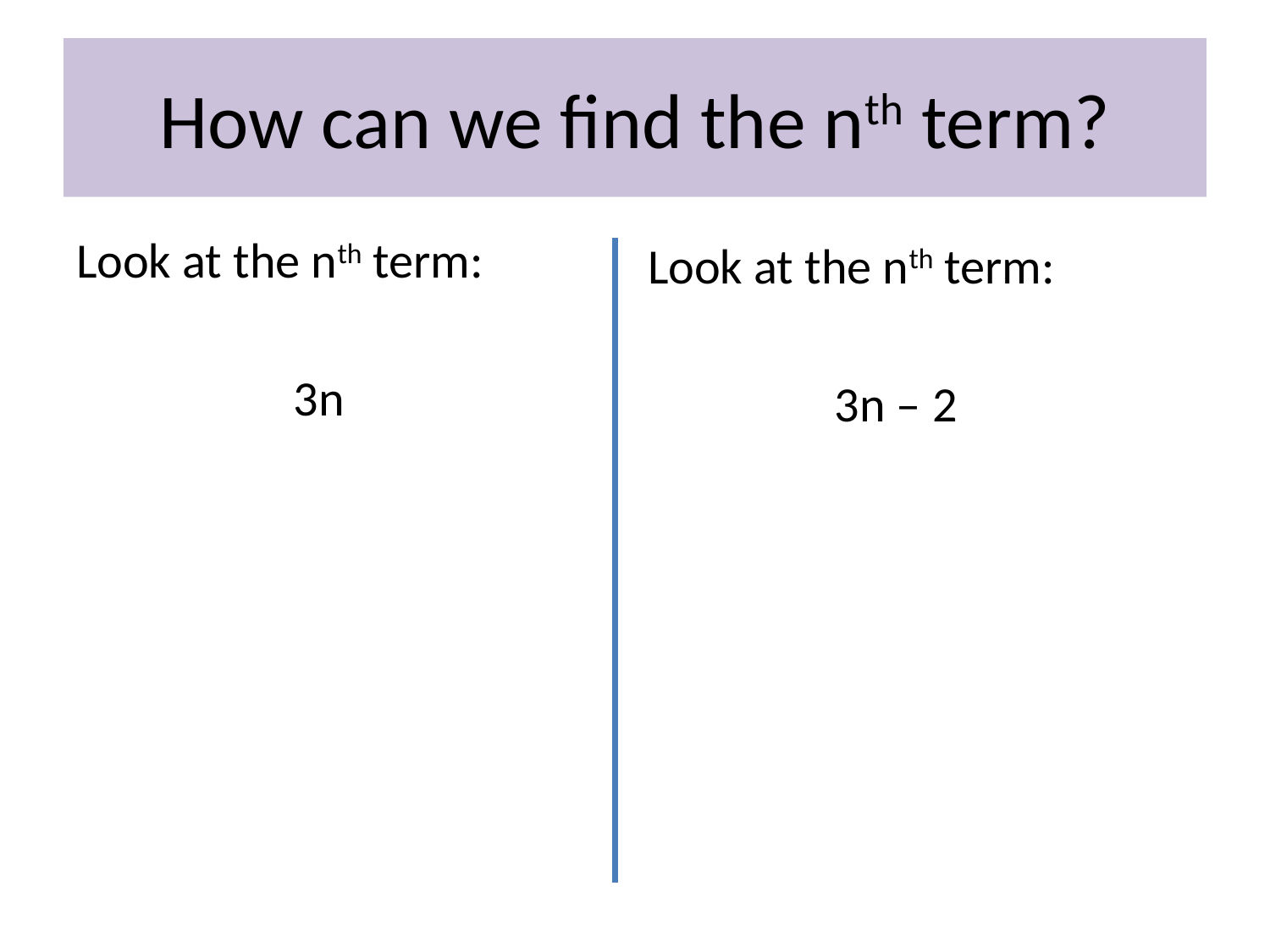

# How can we find the nth term?
Look at the nth term:

3n

Look at the nth term:

3n – 2